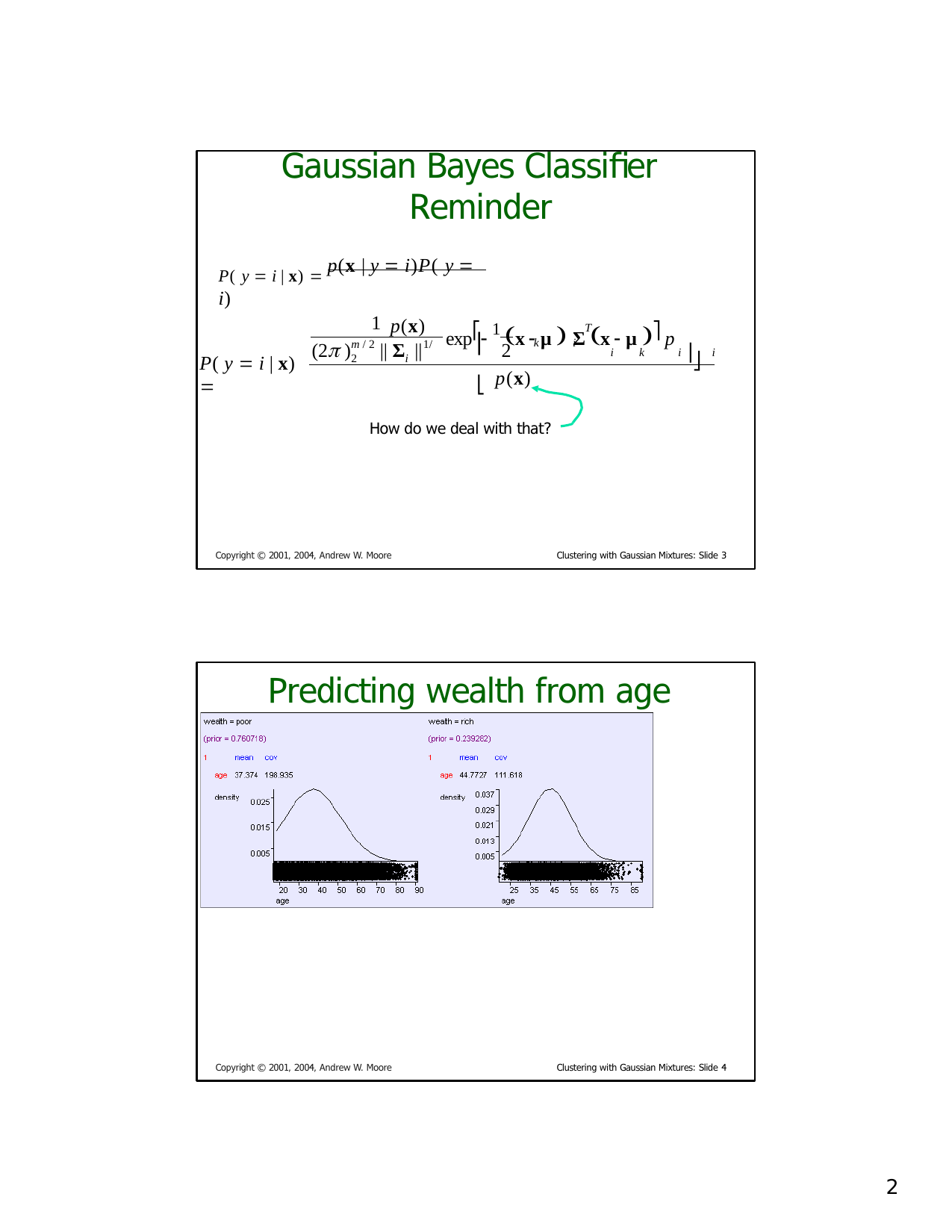

# Gaussian Bayes Classifier  Reminder

P( y = i | x) = p(x | y = i)P( y = i)
p(x)

1
exp⎡− 1 (x − µ ) Σ (x − µ )⎤ p
T
i	k	i ⎥⎦ i
⎢⎣
k
i
(2π )	|| Σ ||
m / 2	1/ 2
2

P( y = i | x) =
i
p(x)

How do we deal with that?
Copyright © 2001, 2004, Andrew W. Moore
Clustering with Gaussian Mixtures: Slide 3

Predicting wealth from age

Copyright © 2001, 2004, Andrew W. Moore
Clustering with Gaussian Mixtures: Slide 4
2